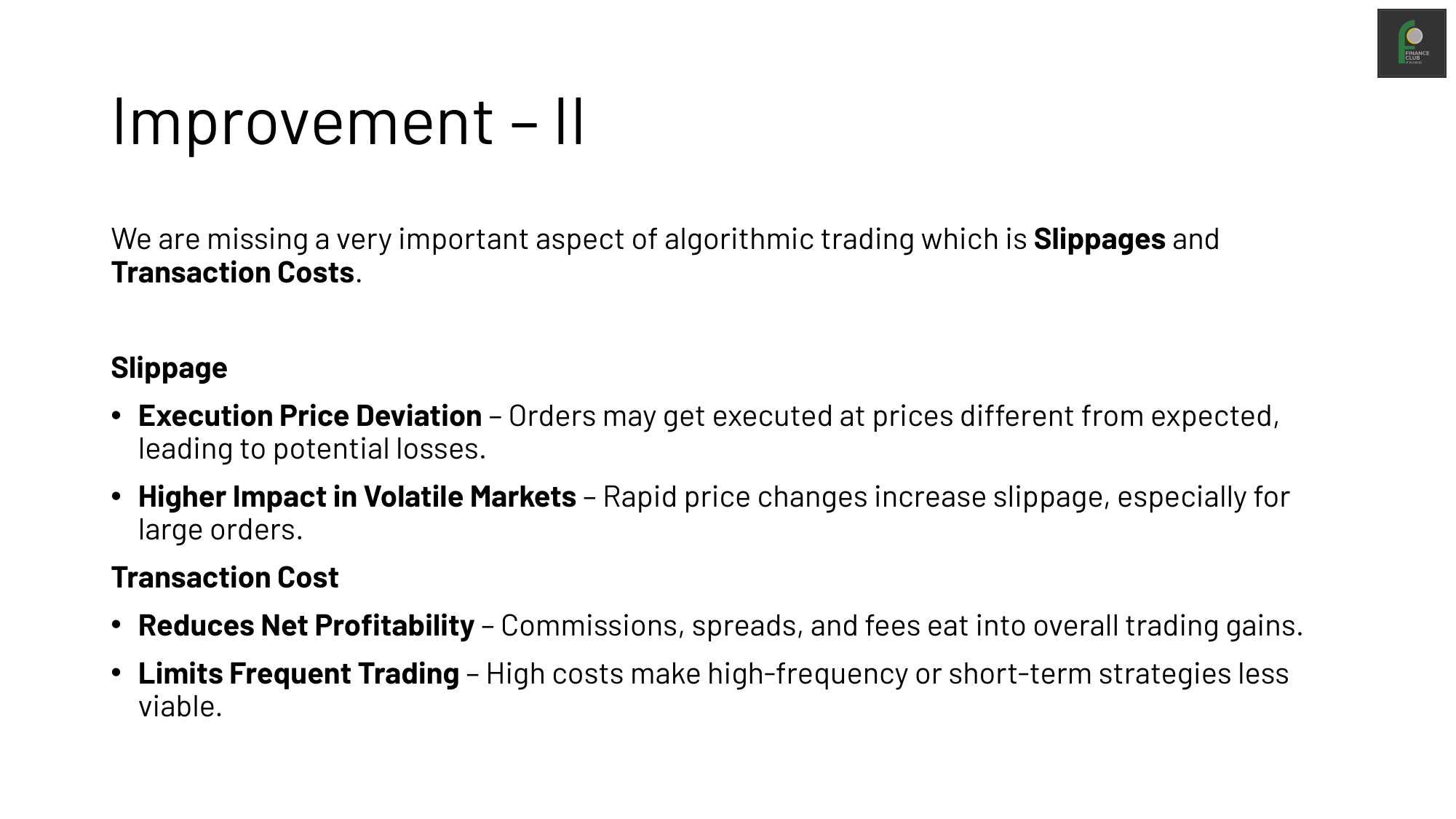

# Improvement – II
We are missing a very important aspect of algorithmic trading which is Slippages and Transaction Costs.

Slippage
Execution Price Deviation – Orders may get executed at prices different from expected, leading to potential losses.
Higher Impact in Volatile Markets – Rapid price changes increase slippage, especially for large orders.
Transaction Cost
Reduces Net Profitability – Commissions, spreads, and fees eat into overall trading gains.
Limits Frequent Trading – High costs make high-frequency or short-term strategies less viable.